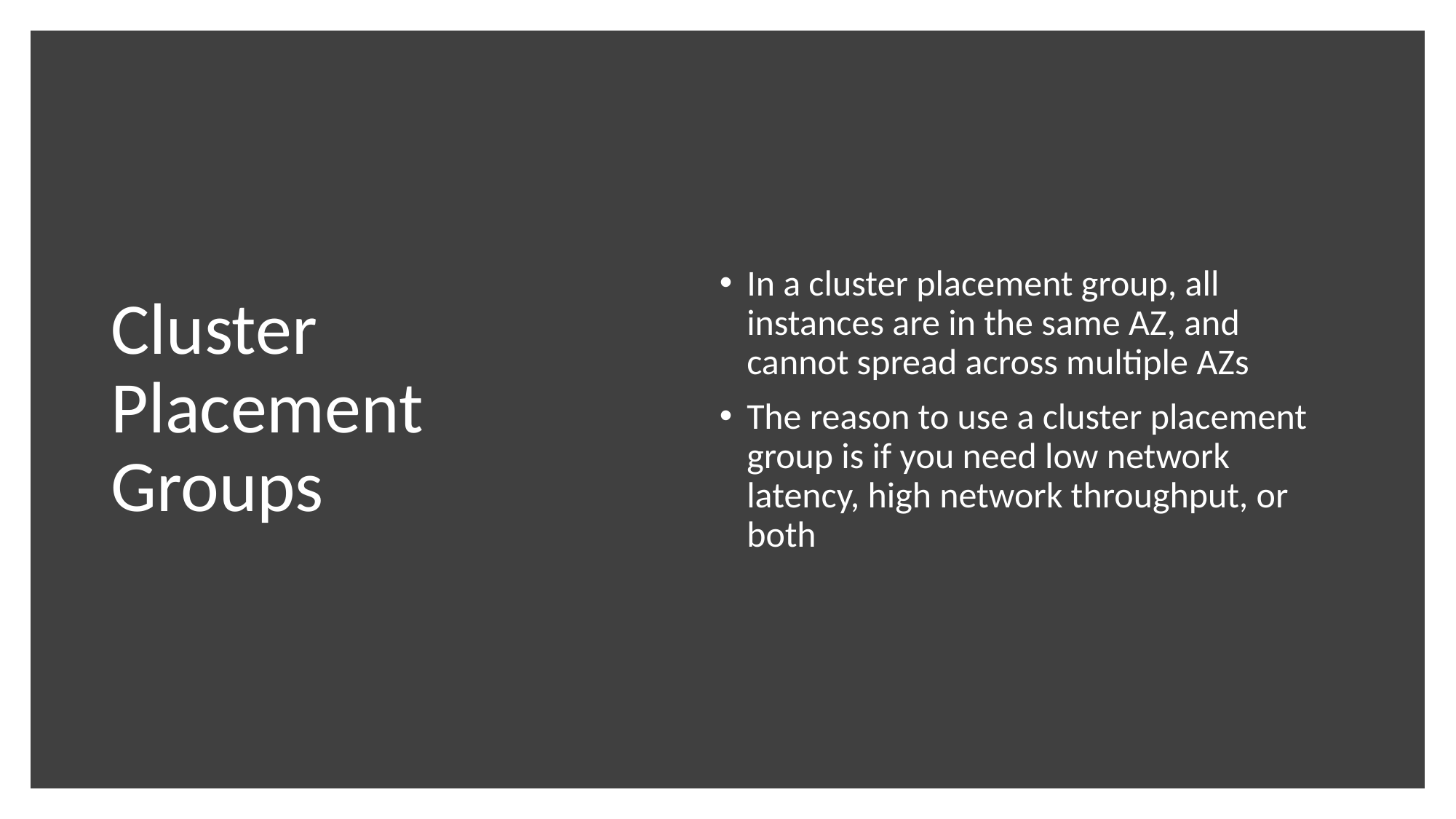

# Cluster Placement Groups
In a cluster placement group, all instances are in the same AZ, and cannot spread across multiple AZs
The reason to use a cluster placement group is if you need low network latency, high network throughput, or both